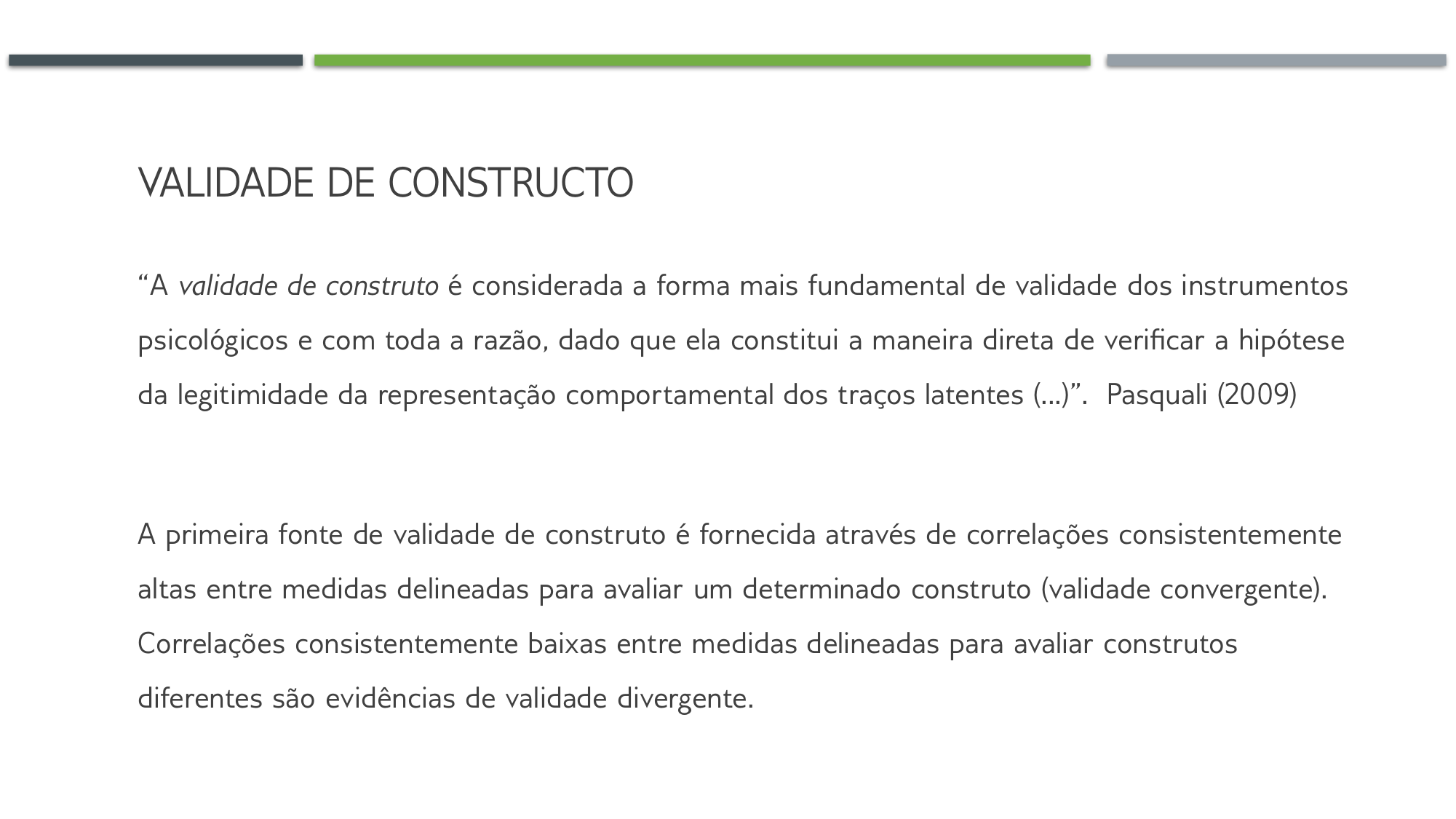

# Validade de constructo
“A validade de construto é considerada a forma mais fundamental de validade dos instrumentos psicológicos e com toda a razão, dado que ela constitui a maneira direta de verificar a hipótese da legitimidade da representação comportamental dos traços latentes (...)”.  Pasquali (2009)

A primeira fonte de validade de construto é fornecida através de correlações consistentemente altas entre medidas delineadas para avaliar um determinado construto (validade convergente). Correlações consistentemente baixas entre medidas delineadas para avaliar construtos diferentes são evidências de validade divergente.